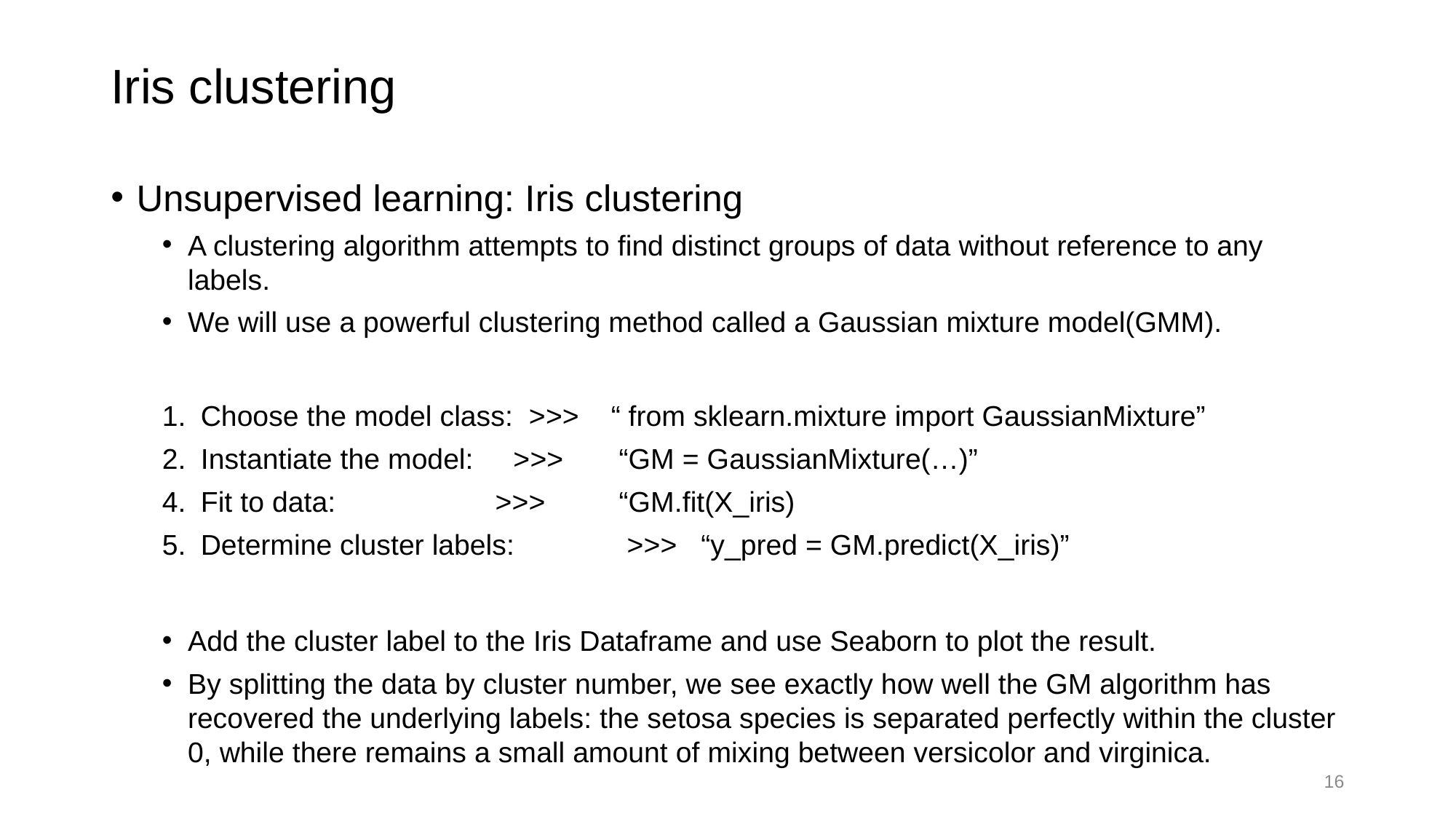

# Iris clustering
Unsupervised learning: Iris clustering
A clustering algorithm attempts to find distinct groups of data without reference to any labels.
We will use a powerful clustering method called a Gaussian mixture model(GMM).

Choose the model class:  >>>    “ from sklearn.mixture import GaussianMixture”
Instantiate the model:     >>>	 “GM = GaussianMixture(…)”
Fit to data:                    >>>	 “GM.fit(X_iris)
Determine cluster labels:	  >>>   “y_pred = GM.predict(X_iris)”

Add the cluster label to the Iris Dataframe and use Seaborn to plot the result.
By splitting the data by cluster number, we see exactly how well the GM algorithm has recovered the underlying labels: the setosa species is separated perfectly within the cluster 0, while there remains a small amount of mixing between versicolor and virginica.

16